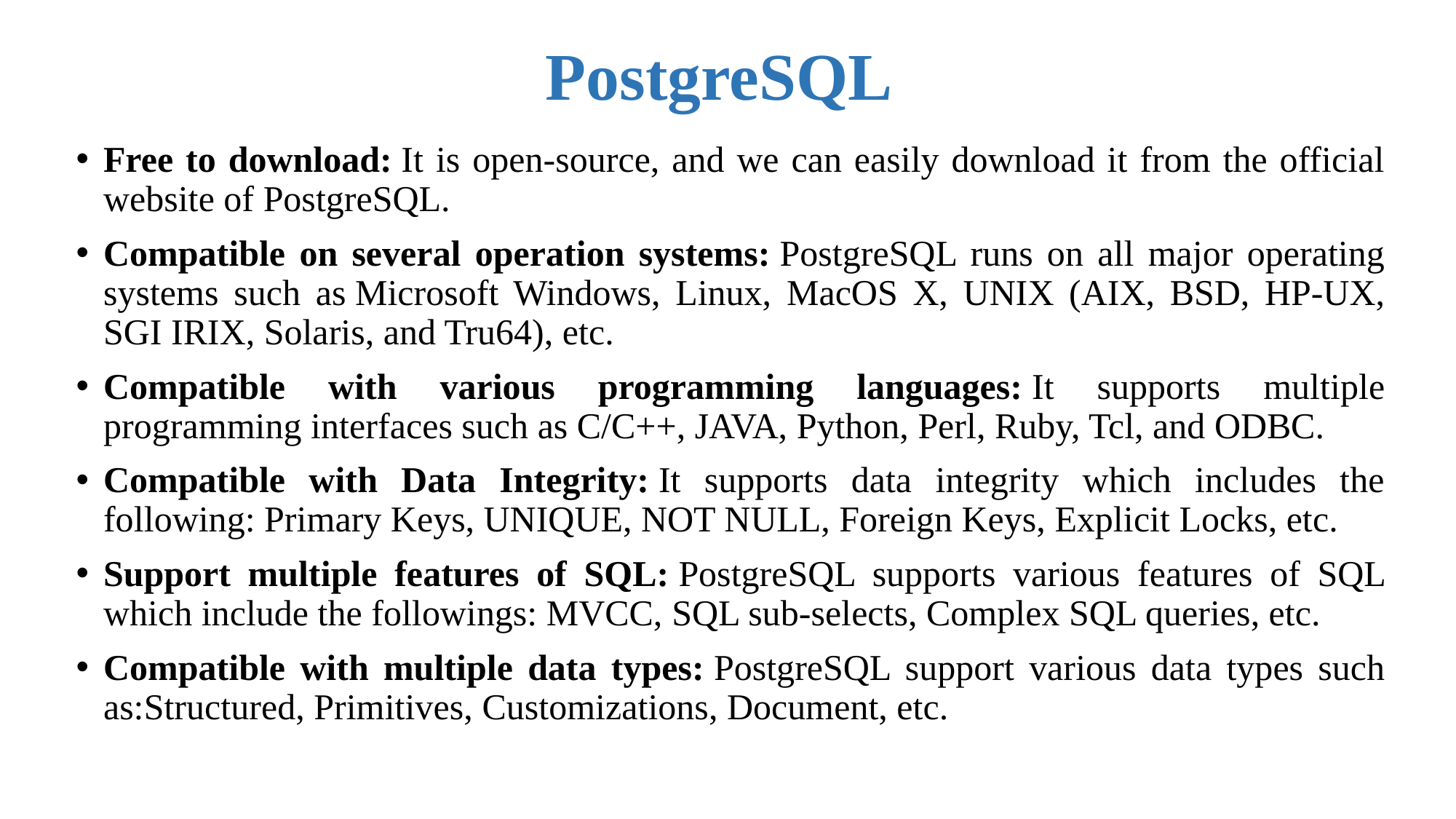

# PostgreSQL
Free to download: It is open-source, and we can easily download it from the official website of PostgreSQL.
Compatible on several operation systems: PostgreSQL runs on all major operating systems such as Microsoft Windows, Linux, MacOS X, UNIX (AIX, BSD, HP-UX, SGI IRIX, Solaris, and Tru64), etc.
Compatible with various programming languages: It supports multiple programming interfaces such as C/C++, JAVA, Python, Perl, Ruby, Tcl, and ODBC.
Compatible with Data Integrity: It supports data integrity which includes the following: Primary Keys, UNIQUE, NOT NULL, Foreign Keys, Explicit Locks, etc.
Support multiple features of SQL: PostgreSQL supports various features of SQL which include the followings: MVCC, SQL sub-selects, Complex SQL queries, etc.
Compatible with multiple data types: PostgreSQL support various data types such as:Structured, Primitives, Customizations, Document, etc.